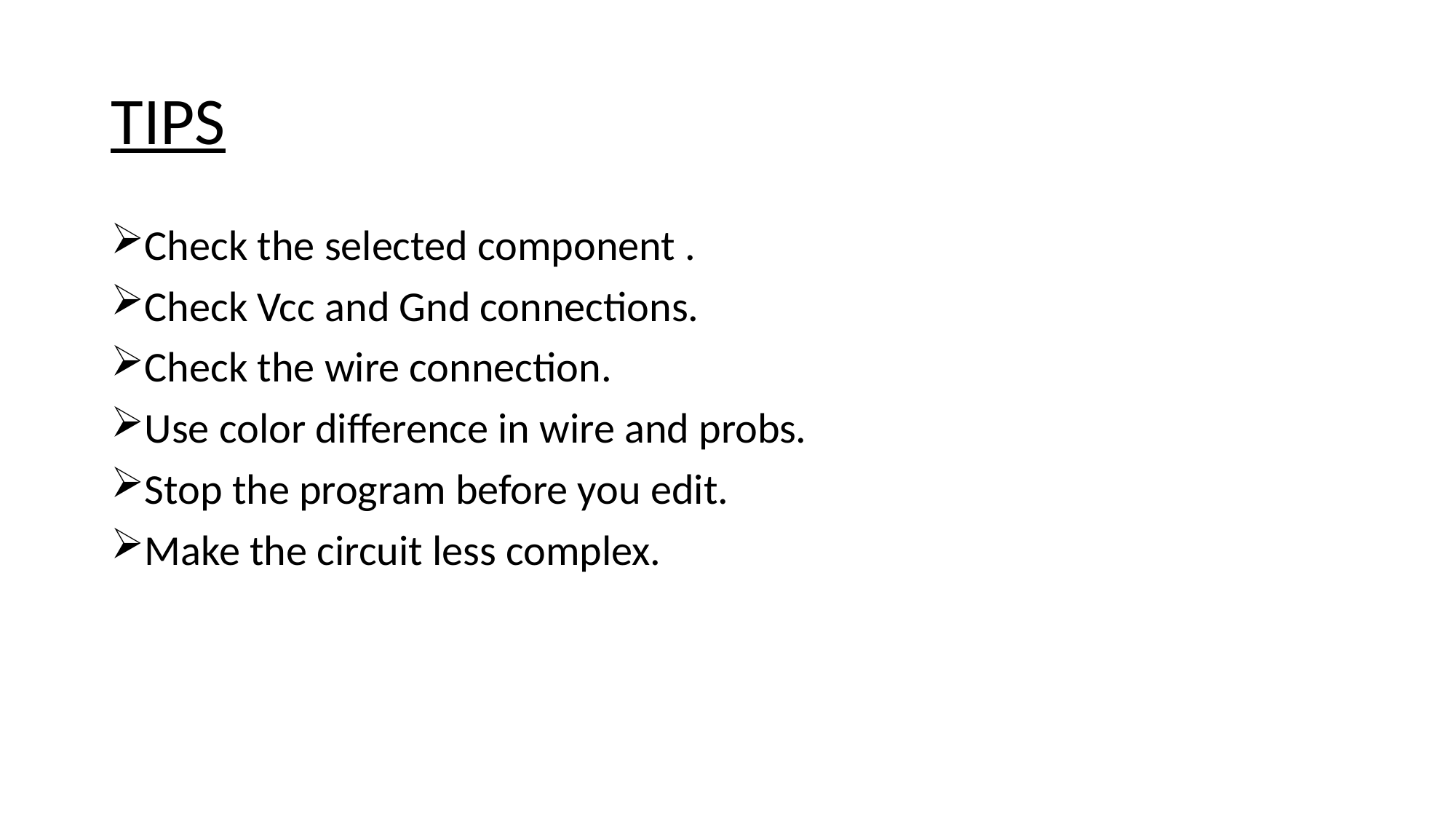

# TIPS
Check the selected component .
Check Vcc and Gnd connections.
Check the wire connection.
Use color difference in wire and probs.
Stop the program before you edit.
Make the circuit less complex.